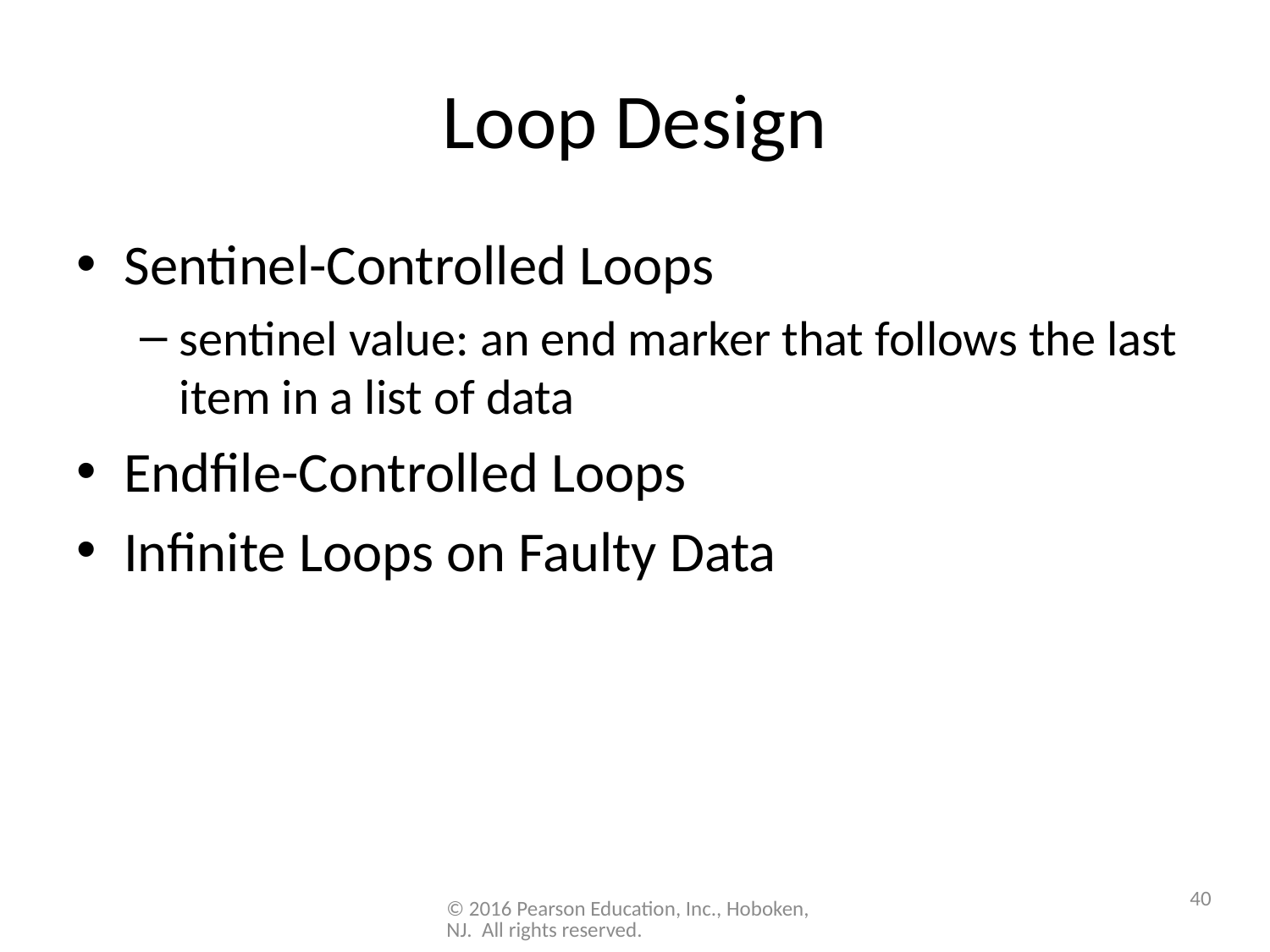

# Loop Design
Sentinel-Controlled Loops
sentinel value: an end marker that follows the last item in a list of data
Endfile-Controlled Loops
Infinite Loops on Faulty Data
40
© 2016 Pearson Education, Inc., Hoboken, NJ.  All rights reserved.